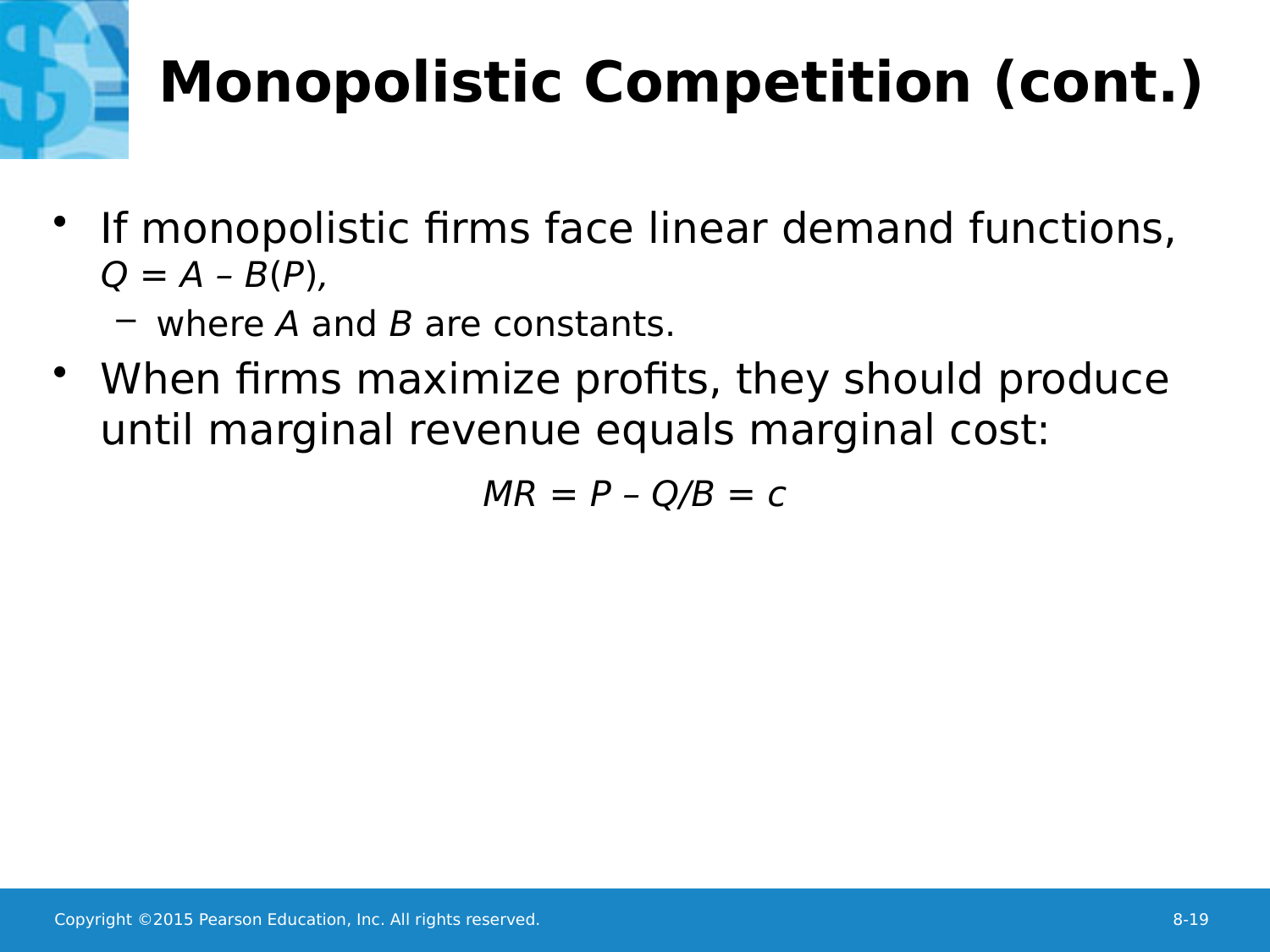

# Monopolistic Competition (cont.)
If monopolistic firms face linear demand functions, Q = A – B(P),
where A and B are constants.
When firms maximize profits, they should produce until marginal revenue equals marginal cost:
MR = P – Q/B = c